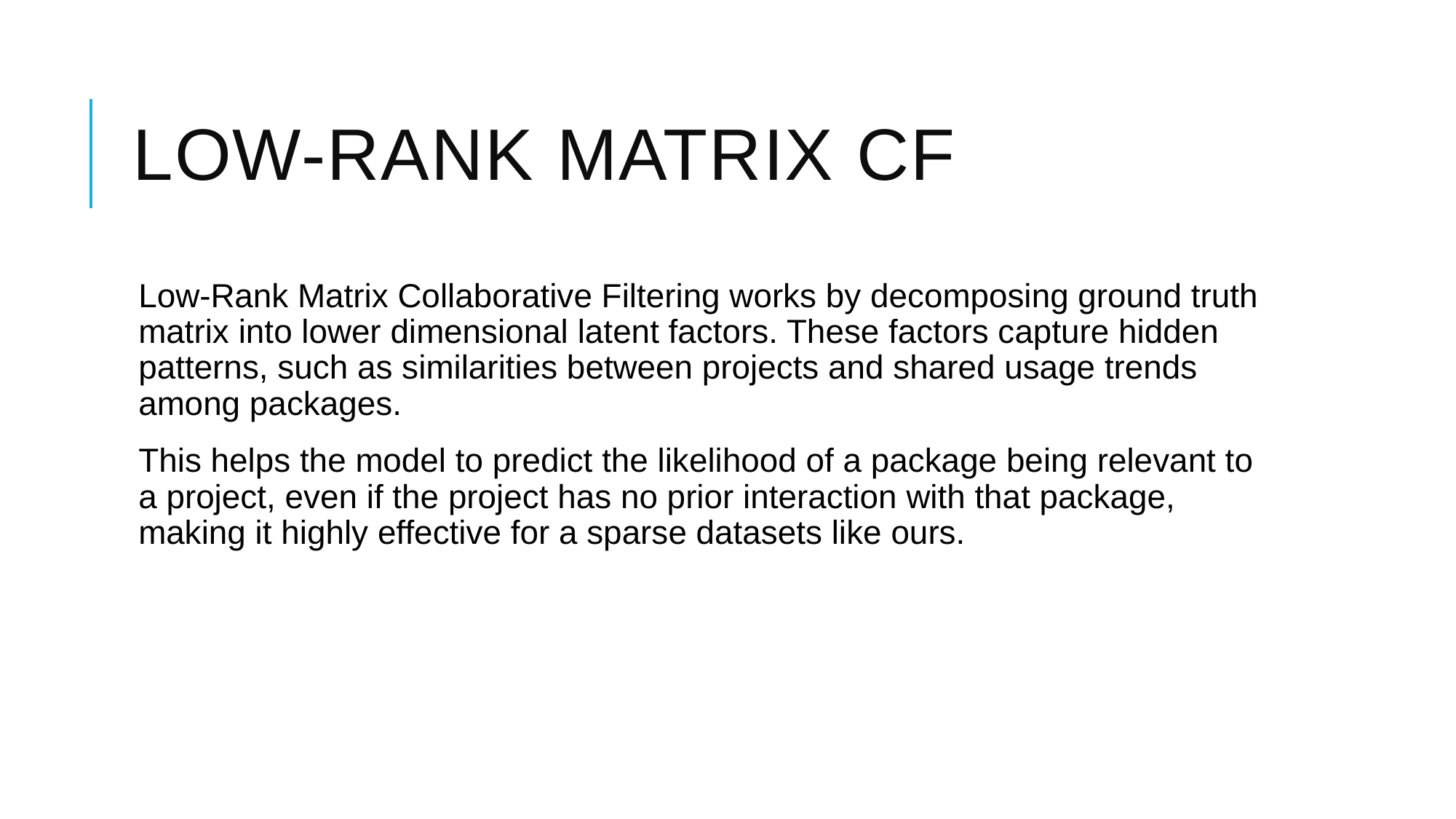

# Low-Rank Matrix CF
Low-Rank Matrix Collaborative Filtering works by decomposing ground truth matrix into lower dimensional latent factors. These factors capture hidden patterns, such as similarities between projects and shared usage trends among packages.
This helps the model to predict the likelihood of a package being relevant to a project, even if the project has no prior interaction with that package, making it highly effective for a sparse datasets like ours.